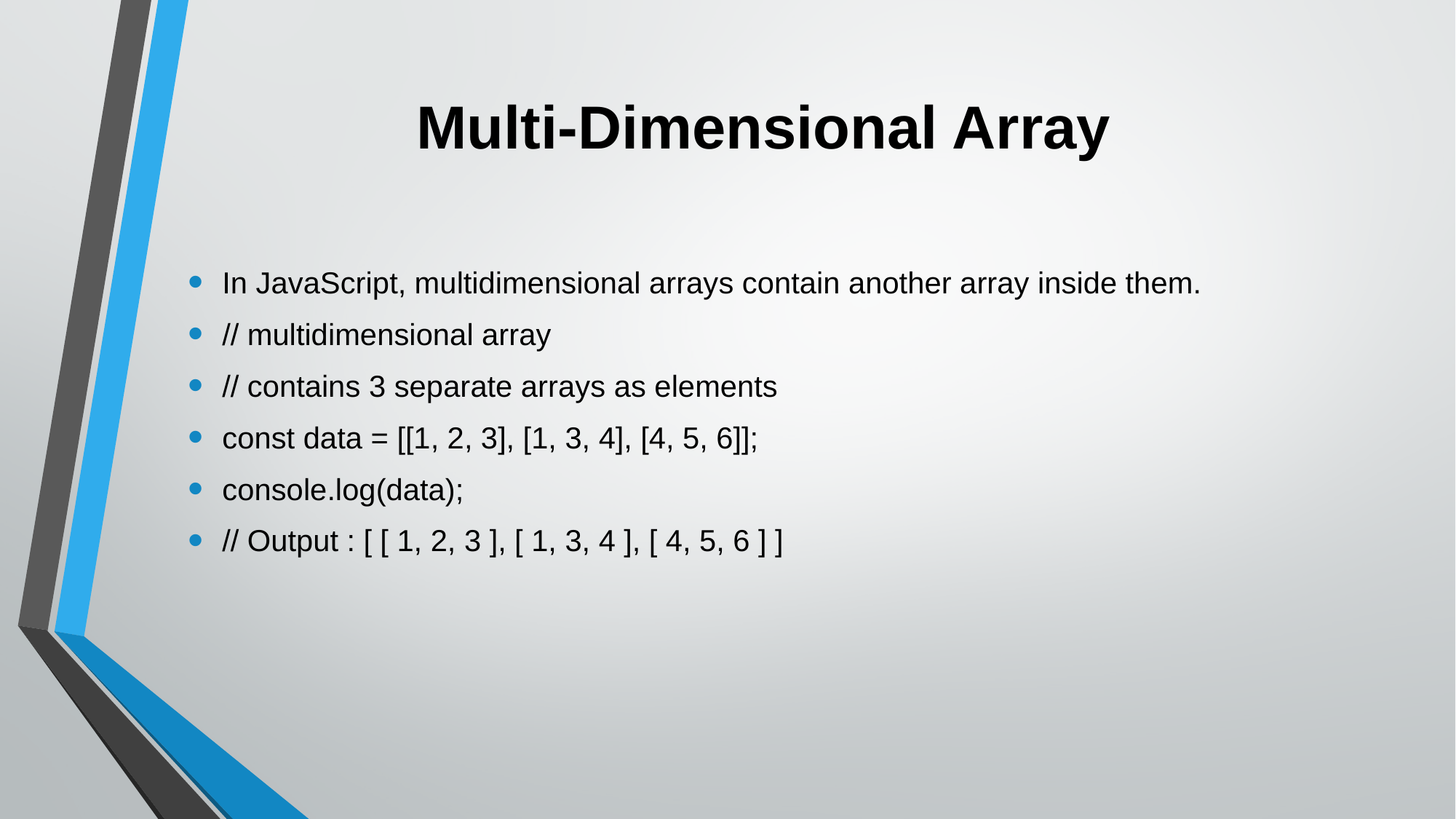

# Multi-Dimensional Array
In JavaScript, multidimensional arrays contain another array inside them.
// multidimensional array
// contains 3 separate arrays as elements
const data = [[1, 2, 3], [1, 3, 4], [4, 5, 6]];
console.log(data);
// Output : [ [ 1, 2, 3 ], [ 1, 3, 4 ], [ 4, 5, 6 ] ]